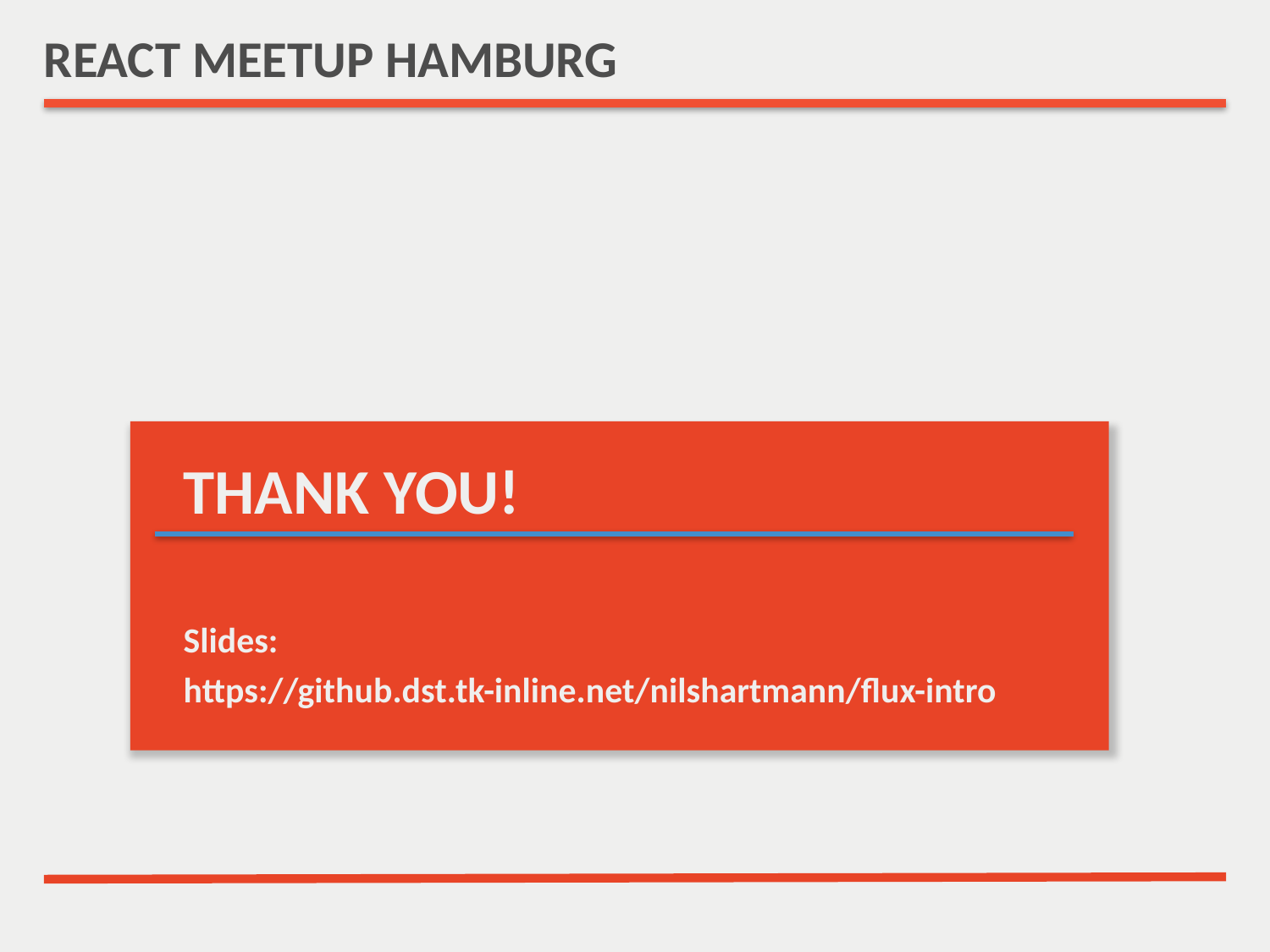

# REACT MEETUP HAMBURG

THANK YOU!
Slides:
https://github.dst.tk-inline.net/nilshartmann/flux-intro